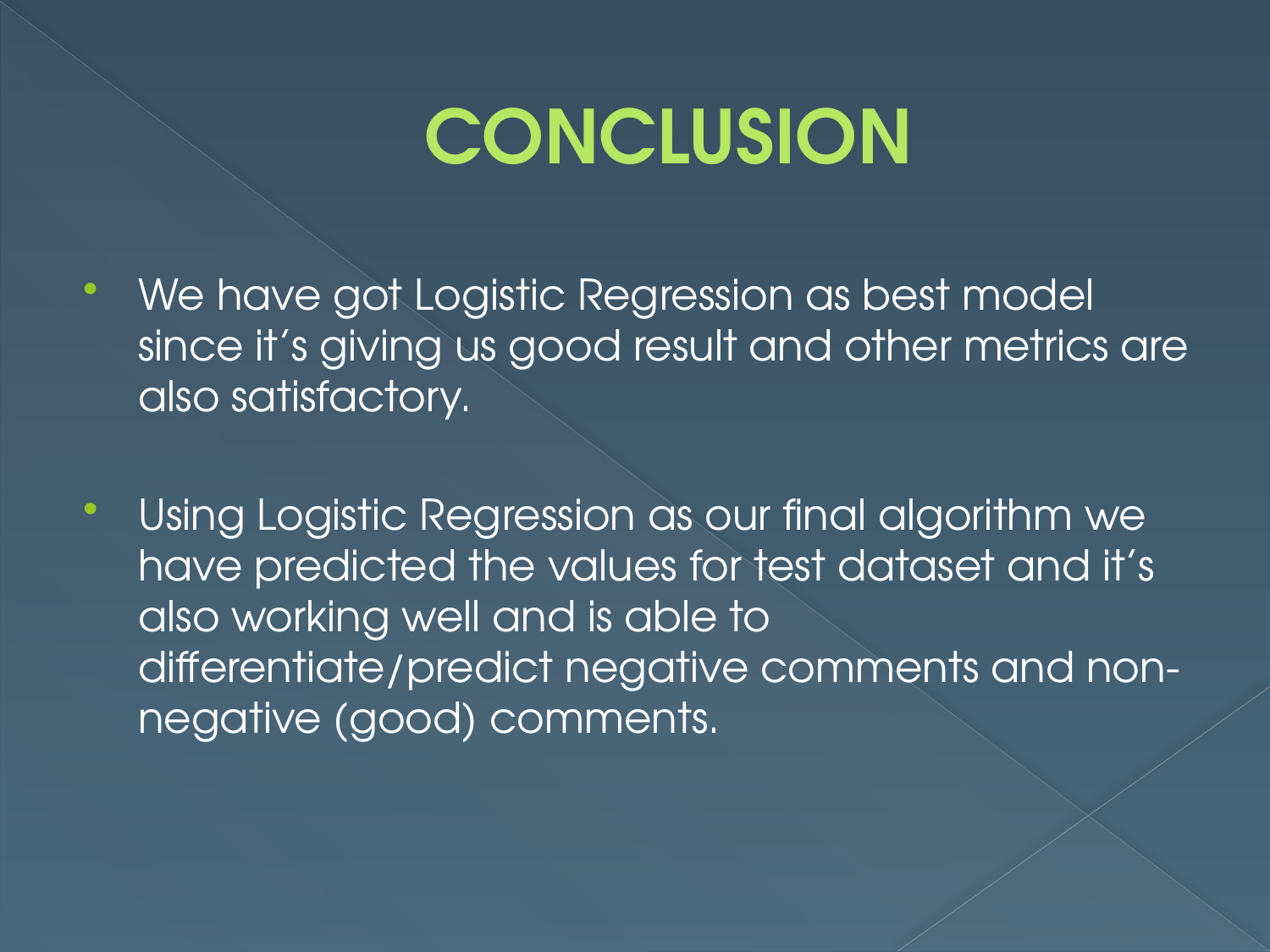

# CONCLUSION
We have got Logistic Regression as best model since it’s giving us good result and other metrics are also satisfactory.

Using Logistic Regression as our final algorithm we have predicted the values for test dataset and it’s also working well and is able to differentiate/predict negative comments and non-negative (good) comments.